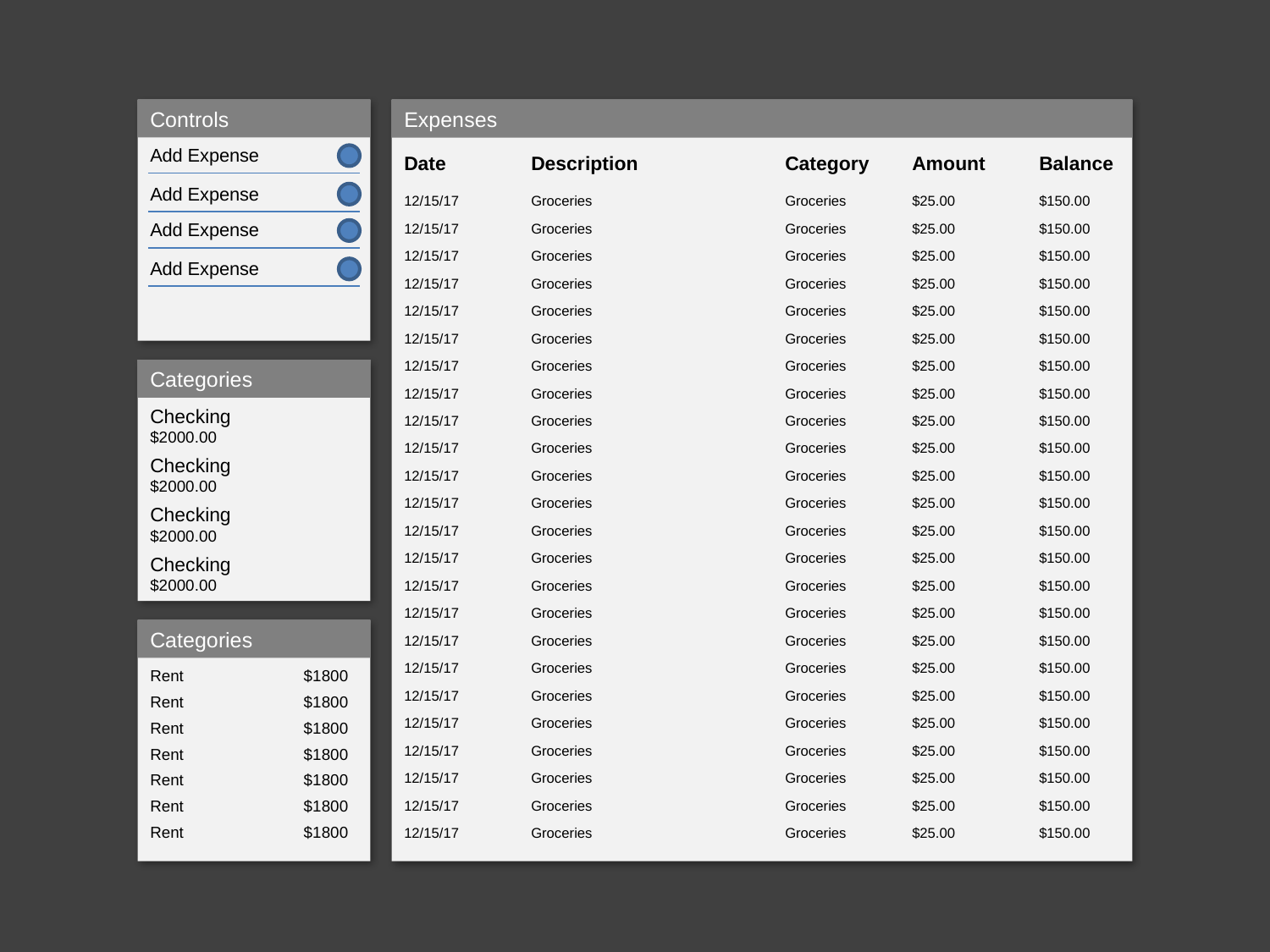

Controls

Expenses
Add Expense
Date	Description		Category	Amount	Balance

Add Expense

12/15/17	Groceries		Groceries	$25.00	$150.00
12/15/17	Groceries		Groceries	$25.00	$150.00
12/15/17	Groceries		Groceries	$25.00	$150.00
12/15/17	Groceries		Groceries	$25.00	$150.00
12/15/17	Groceries		Groceries	$25.00	$150.00
12/15/17	Groceries		Groceries	$25.00	$150.00
12/15/17	Groceries		Groceries	$25.00	$150.00
12/15/17	Groceries		Groceries	$25.00	$150.00
12/15/17	Groceries		Groceries	$25.00	$150.00
12/15/17	Groceries		Groceries	$25.00	$150.00
12/15/17	Groceries		Groceries	$25.00	$150.00
12/15/17	Groceries		Groceries	$25.00	$150.00
12/15/17	Groceries		Groceries	$25.00	$150.00
12/15/17	Groceries		Groceries	$25.00	$150.00
12/15/17	Groceries		Groceries	$25.00	$150.00
12/15/17	Groceries		Groceries	$25.00	$150.00
12/15/17	Groceries		Groceries	$25.00	$150.00
12/15/17	Groceries		Groceries	$25.00	$150.00
12/15/17	Groceries		Groceries	$25.00	$150.00
12/15/17	Groceries		Groceries	$25.00	$150.00
12/15/17	Groceries		Groceries	$25.00	$150.00
12/15/17	Groceries		Groceries	$25.00	$150.00
12/15/17	Groceries		Groceries	$25.00	$150.00
12/15/17	Groceries		Groceries	$25.00	$150.00
Add Expense

Add Expense

Categories

Checking           $2000.00
Checking           $2000.00
Checking           $2000.00
Checking           $2000.00
Categories

Rent	      $1800
Rent	      $1800
Rent	      $1800
Rent	      $1800
Rent	      $1800
Rent	      $1800
Rent	      $1800